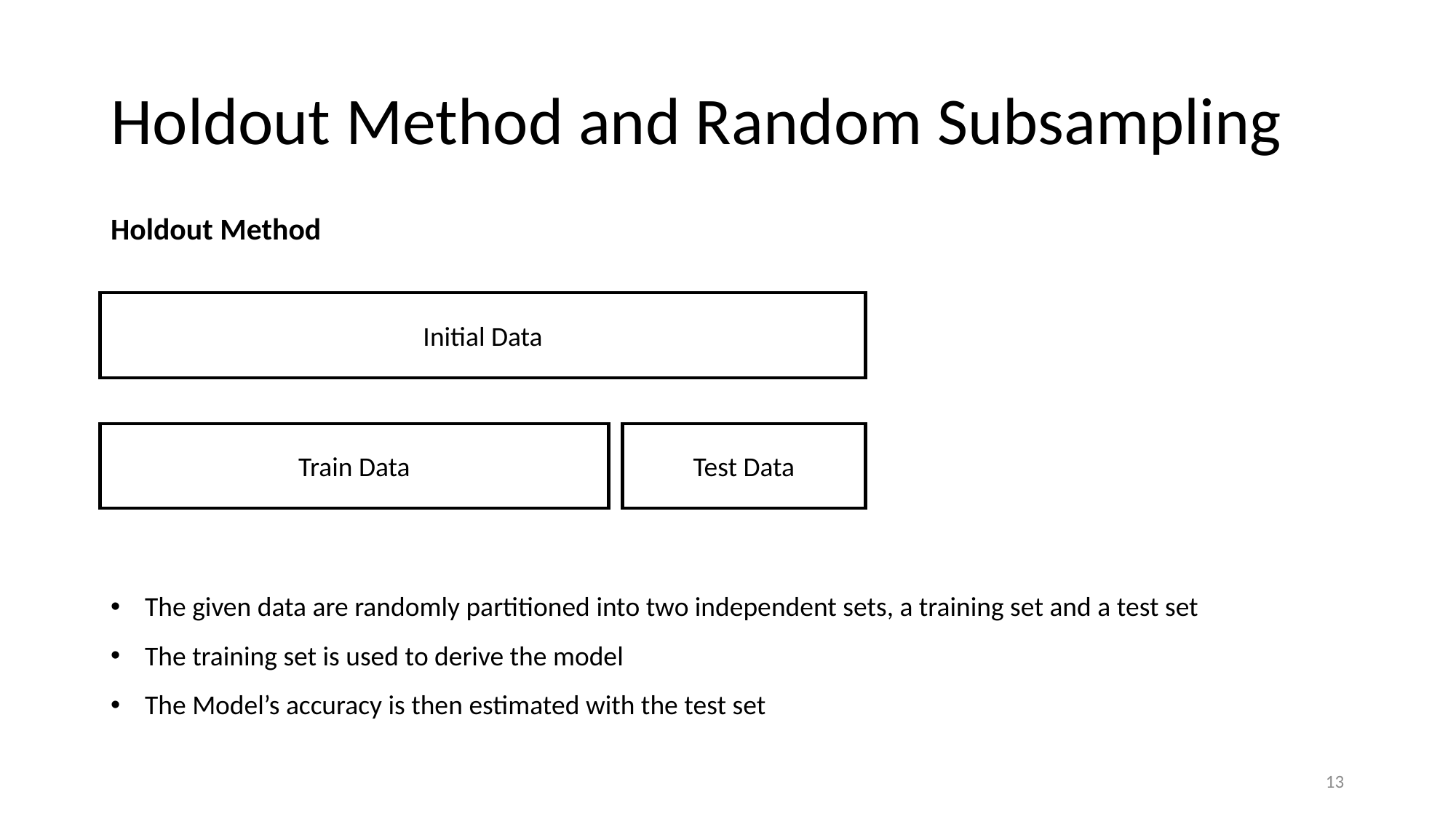

# Holdout Method and Random Subsampling
Holdout Method
Initial Data
Train Data
Test Data
The given data are randomly partitioned into two independent sets, a training set and a test set
The training set is used to derive the model
The Model’s accuracy is then estimated with the test set
13